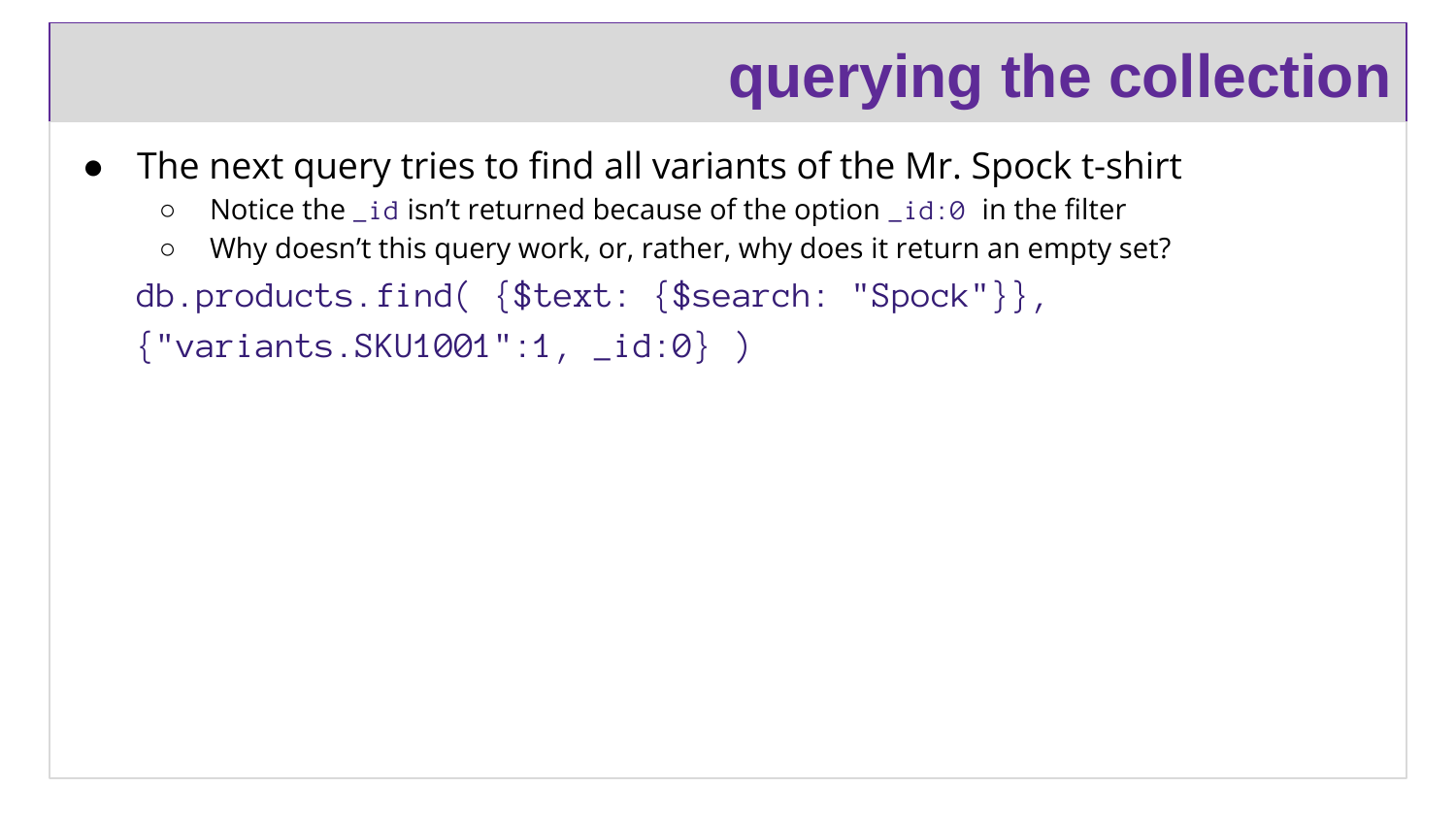

# querying the collection

The next query tries to find all variants of the Mr. Spock t-shirt
Notice the _id isn’t returned because of the option _id:0 in the filter
Why doesn’t this query work, or, rather, why does it return an empty set?
db.products.find( {$text: {$search: "Spock"}}, {"variants.SKU1001":1, _id:0} )